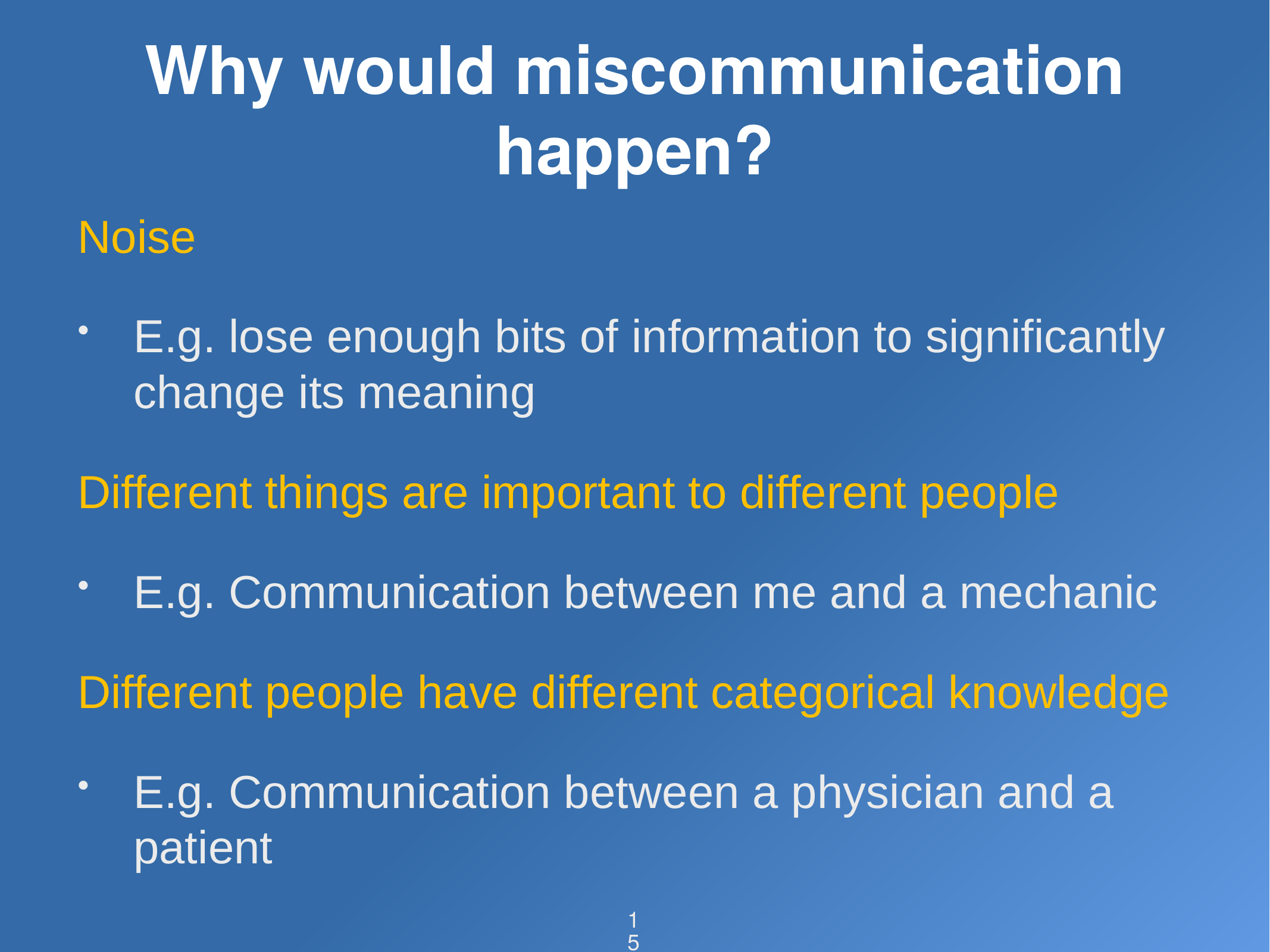

# Why would miscommunication happen?
Noise
E.g. lose enough bits of information to significantly change its meaning
Different things are important to different people
E.g. Communication between me and a mechanic
Different people have different categorical knowledge
E.g. Communication between a physician and a patient
15